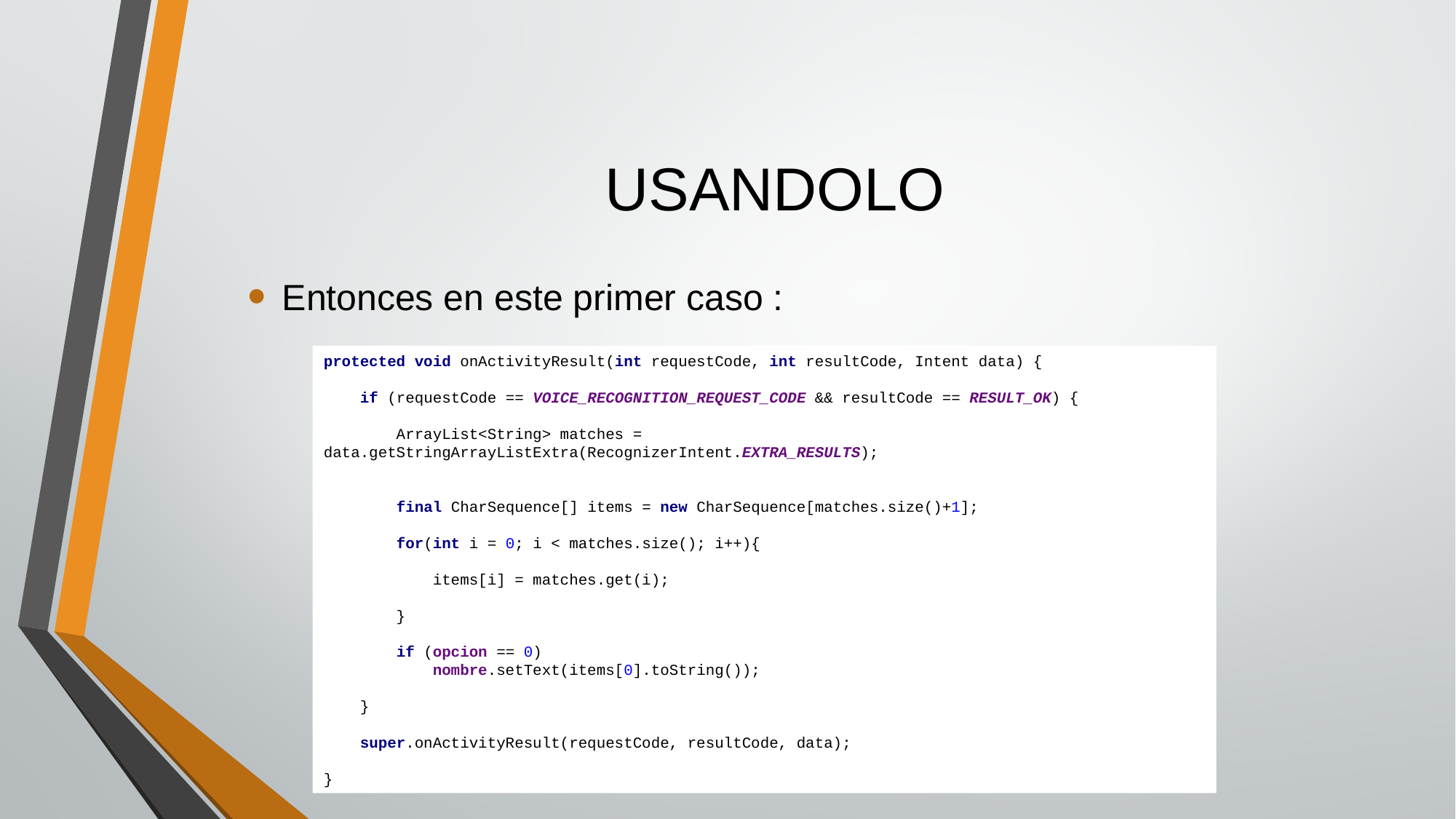

# USANDOLO
Entonces en este primer caso :

protected void onActivityResult(int requestCode, int resultCode, Intent data) {
    if (requestCode == VOICE_RECOGNITION_REQUEST_CODE && resultCode == RESULT_OK) {
        ArrayList<String> matches = data.getStringArrayListExtra(RecognizerIntent.EXTRA_RESULTS);
        final CharSequence[] items = new CharSequence[matches.size()+1];
        for(int i = 0; i < matches.size(); i++){
            items[i] = matches.get(i);
        }
        if (opcion == 0)
            nombre.setText(items[0].toString());
    }
    super.onActivityResult(requestCode, resultCode, data);
}